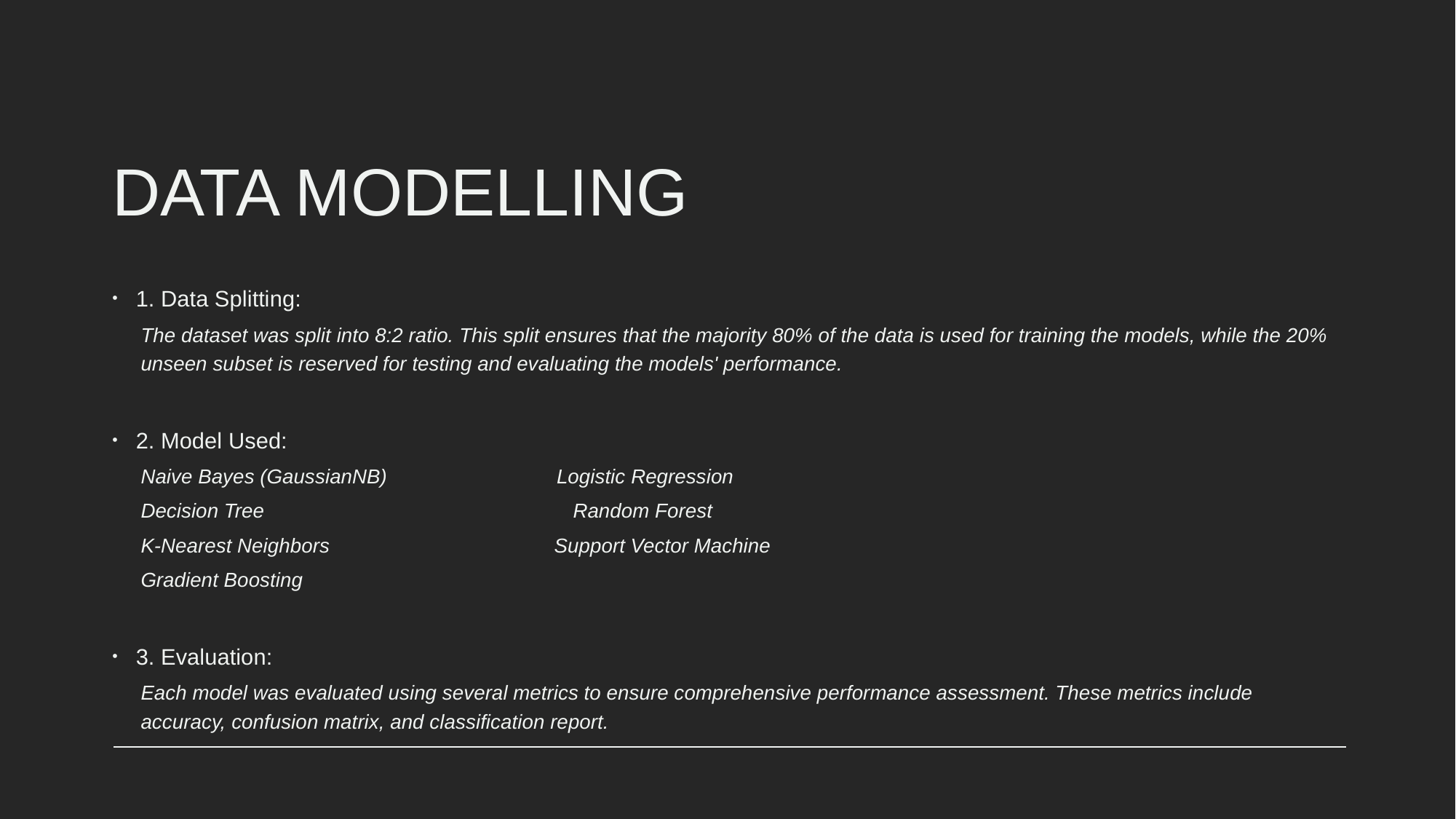

# DATA MODELLING
1. Data Splitting:
The dataset was split into 8:2 ratio. This split ensures that the majority 80% of the data is used for training the models, while the 20% unseen subset is reserved for testing and evaluating the models' performance.

2. Model Used:
Naive Bayes (GaussianNB)                              Logistic Regression
Decision Tree                                                       Random Forest
K-Nearest Neighbors                                        Support Vector Machine
Gradient Boosting

3. Evaluation:
Each model was evaluated using several metrics to ensure comprehensive performance assessment. These metrics include accuracy, confusion matrix, and classification report.